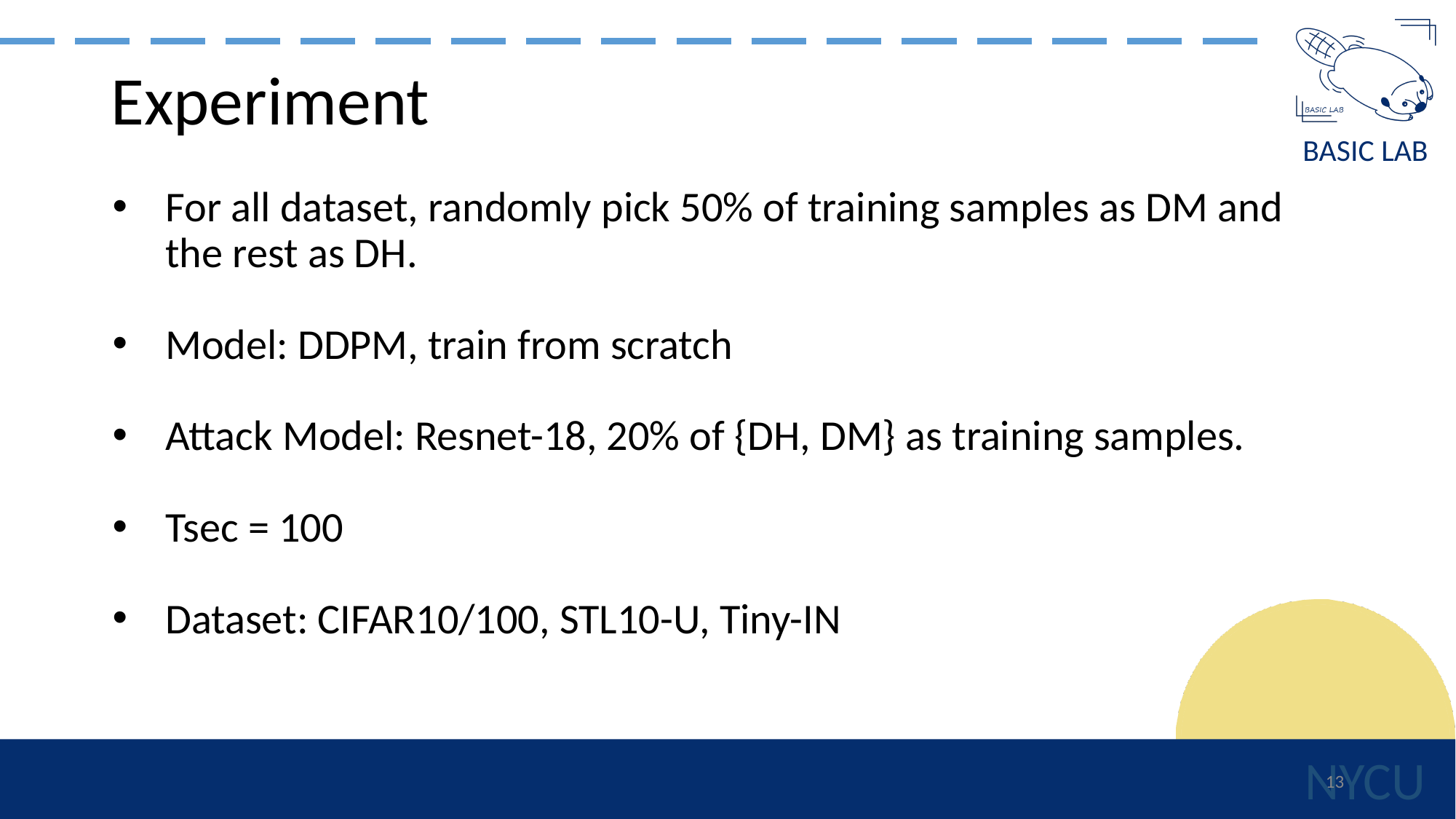

# Experiment
For all dataset, randomly pick 50% of training samples as DM and the rest as DH.

Model: DDPM, train from scratch

Attack Model: Resnet-18, 20% of {DH, DM} as training samples.

Tsec = 100

Dataset: CIFAR10/100, STL10-U, Tiny-IN
13